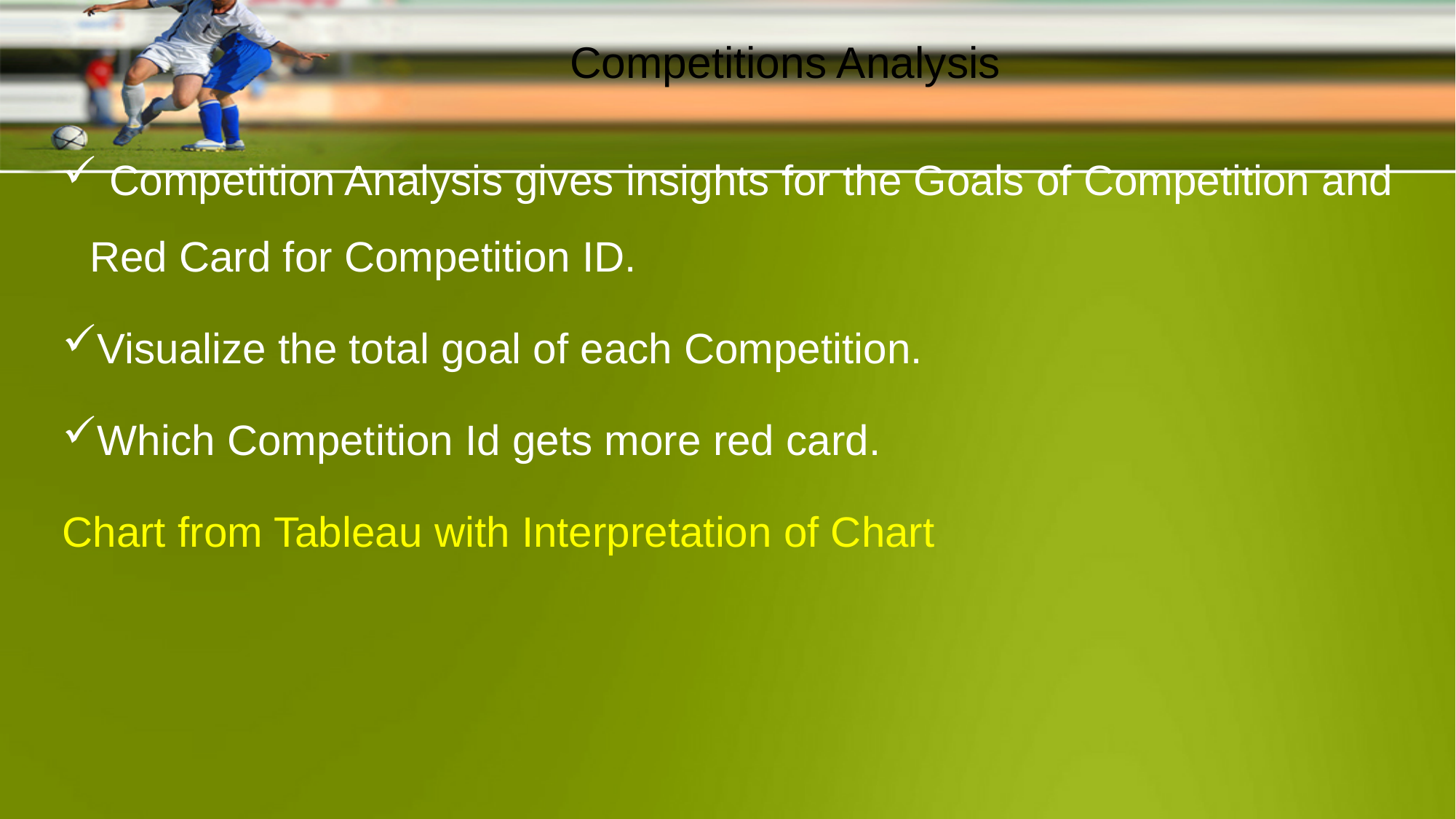

# Competitions Analysis
 Competition Analysis gives insights for the Goals of Competition and Red Card for Competition ID.
Visualize the total goal of each Competition.
Which Competition Id gets more red card.
Chart from Tableau with Interpretation of Chart